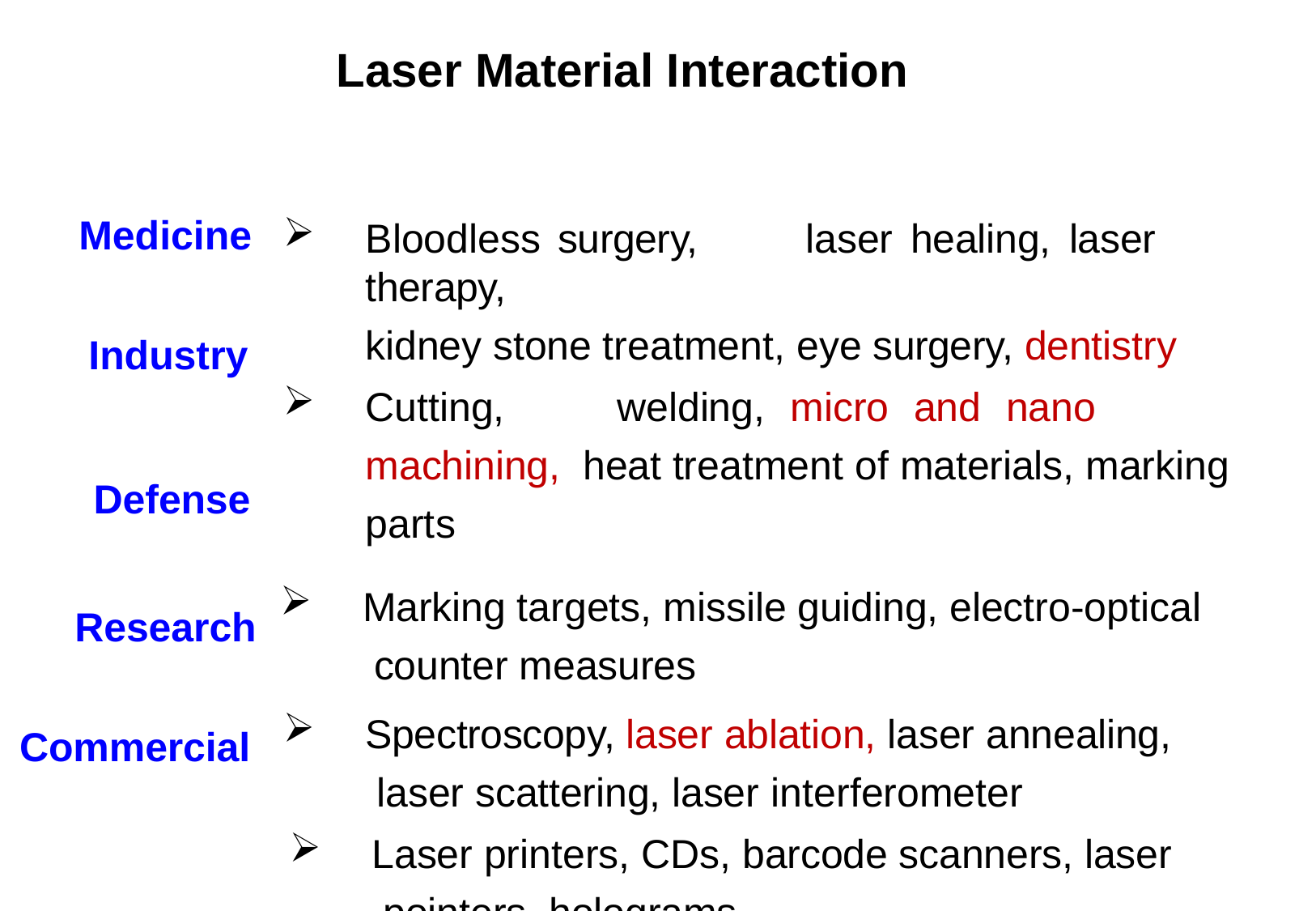

# Laser Material Interaction
Bloodless surgery,	laser healing,	laser therapy,
kidney stone treatment, eye surgery, dentistry
Cutting,	welding,	micro	and	nano	machining,  heat treatment of materials, marking parts
Marking targets, missile guiding, electro-optical  counter measures
Spectroscopy, laser ablation, laser annealing,  laser scattering, laser interferometer
Laser printers, CDs, barcode scanners, laser  pointers, holograms
Medicine
Industry
Defense
Research
Commercial